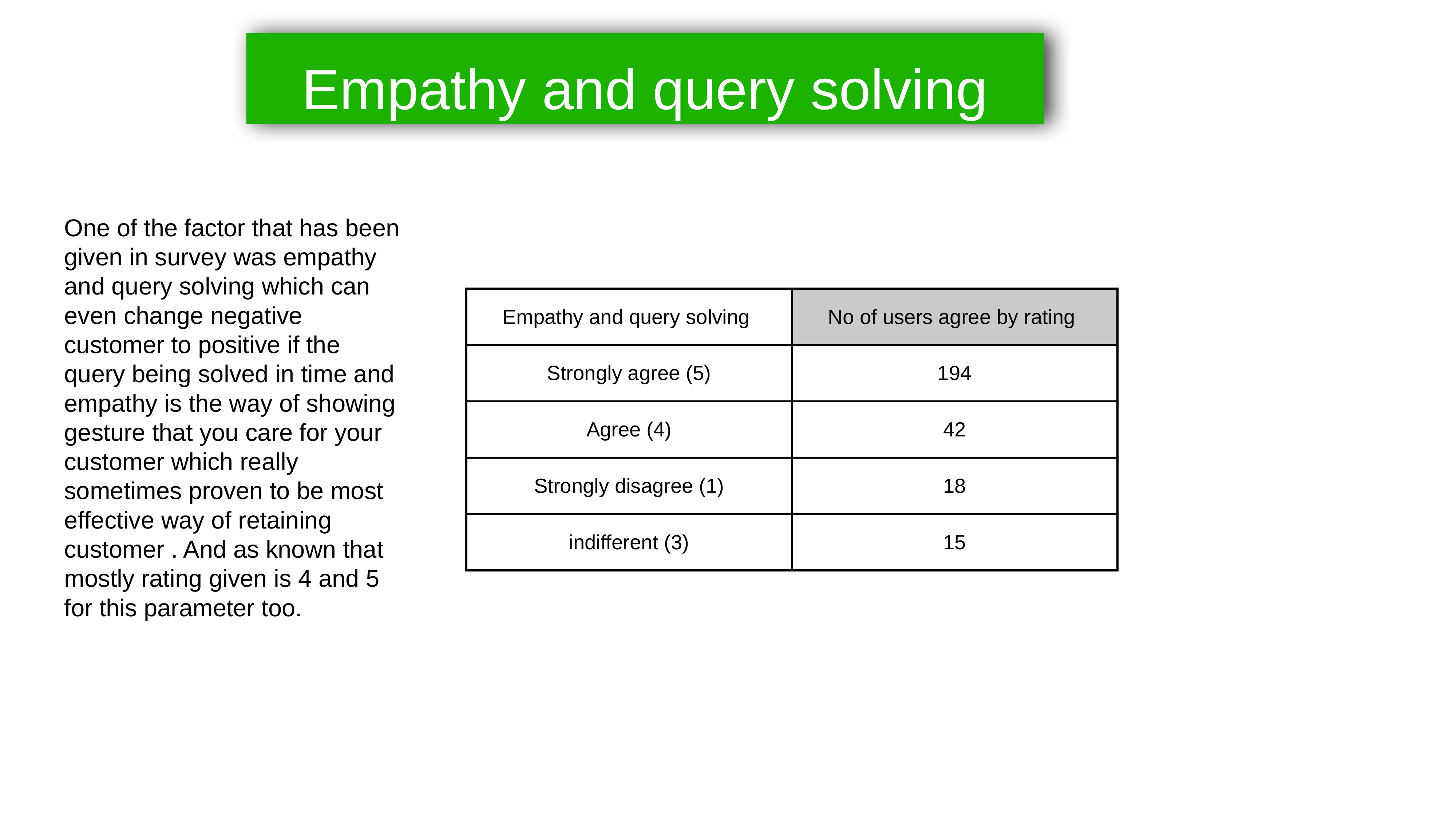

# Empathy and query solving
One of the factor that has been given in survey was empathy and query solving which can even change negative customer to positive if the query being solved in time and empathy is the way of showing gesture that you care for your customer which really sometimes proven to be most effective way of retaining customer . And as known that mostly rating given is 4 and 5 for this parameter too.
| Empathy and query solving | No of users agree by rating |
| --- | --- |
| Strongly agree (5) | 194 |
| Agree (4) | 42 |
| Strongly disagree (1) | 18 |
| indifferent (3) | 15 |